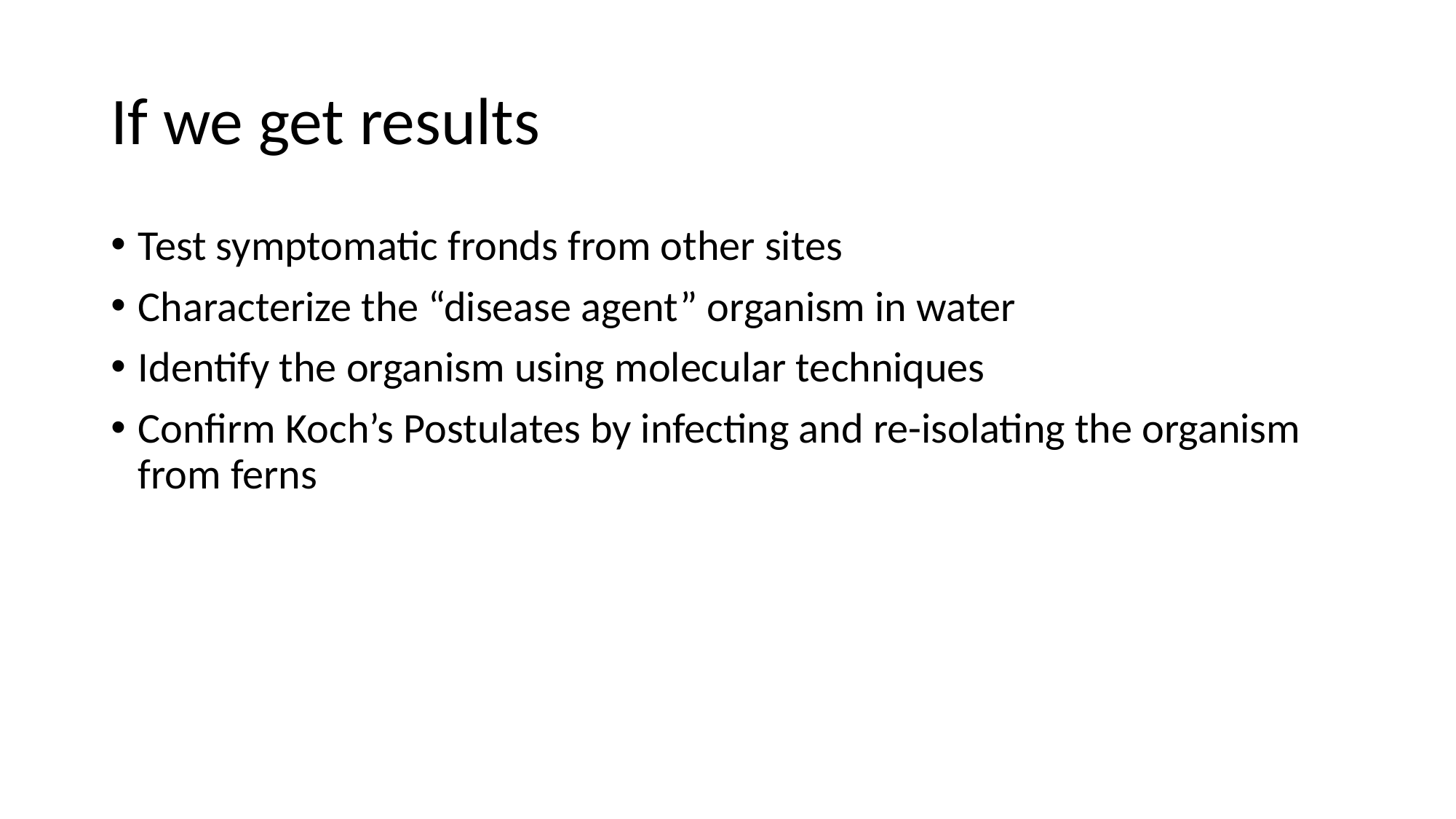

# If we get results
Test symptomatic fronds from other sites
Characterize the “disease agent” organism in water
Identify the organism using molecular techniques
Confirm Koch’s Postulates by infecting and re-isolating the organism from ferns